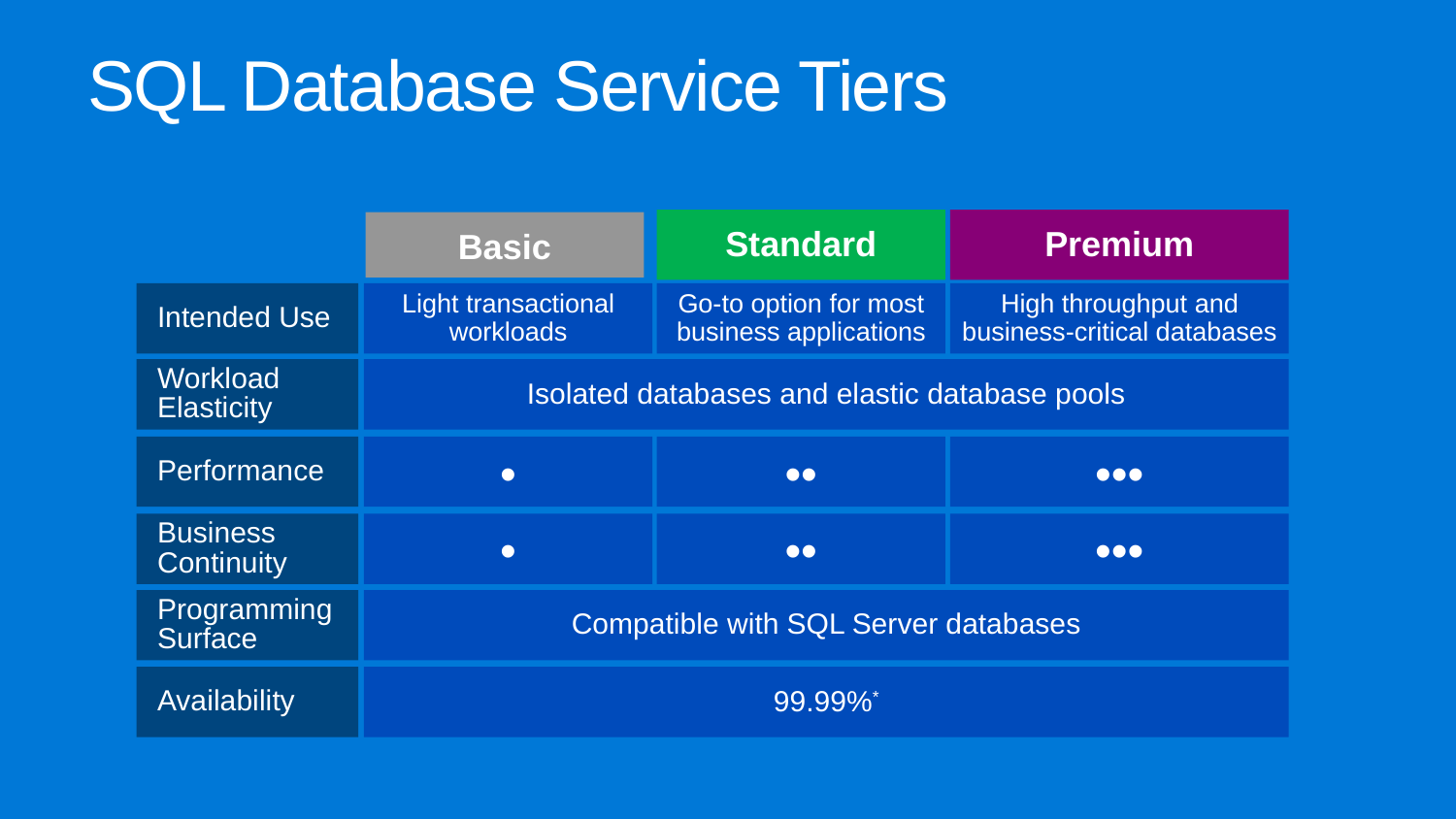

SQL Database Service Tiers
Standard
Premium
Basic
Intended Use
Light transactional workloads
Go-to option for most business applications
High throughput and business-critical databases
Workload Elasticity
Isolated databases and elastic database pools
Performance
•
••
•••
Business Continuity
••
•••
•
Programming
Surface
Compatible with SQL Server databases
Availability
99.99%*